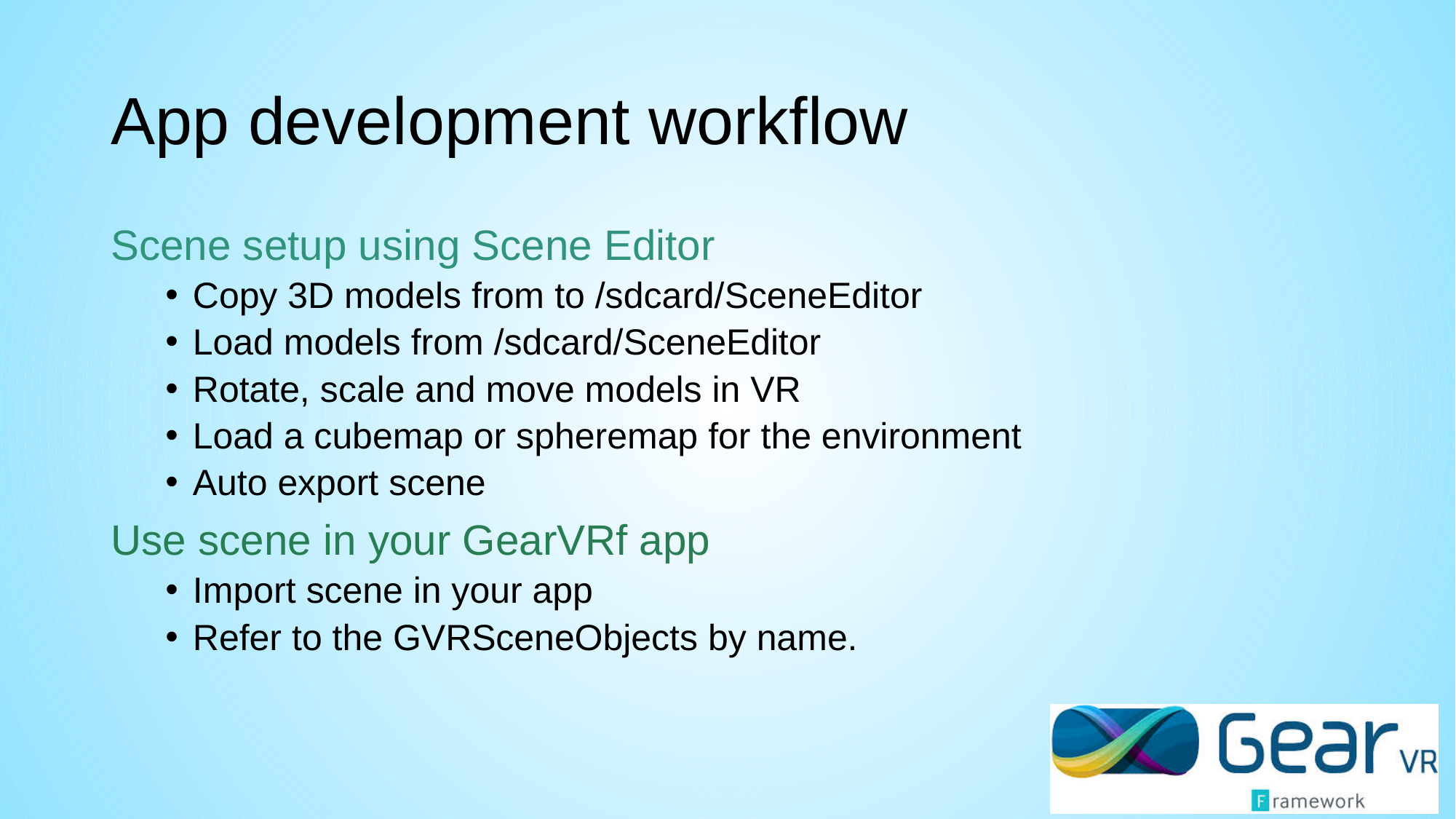

# App development workflow
Scene setup using Scene Editor
Copy 3D models from to /sdcard/SceneEditor
Load models from /sdcard/SceneEditor
Rotate, scale and move models in VR
Load a cubemap or spheremap for the environment
Auto export scene
Use scene in your GearVRf app
Import scene in your app
Refer to the GVRSceneObjects by name.